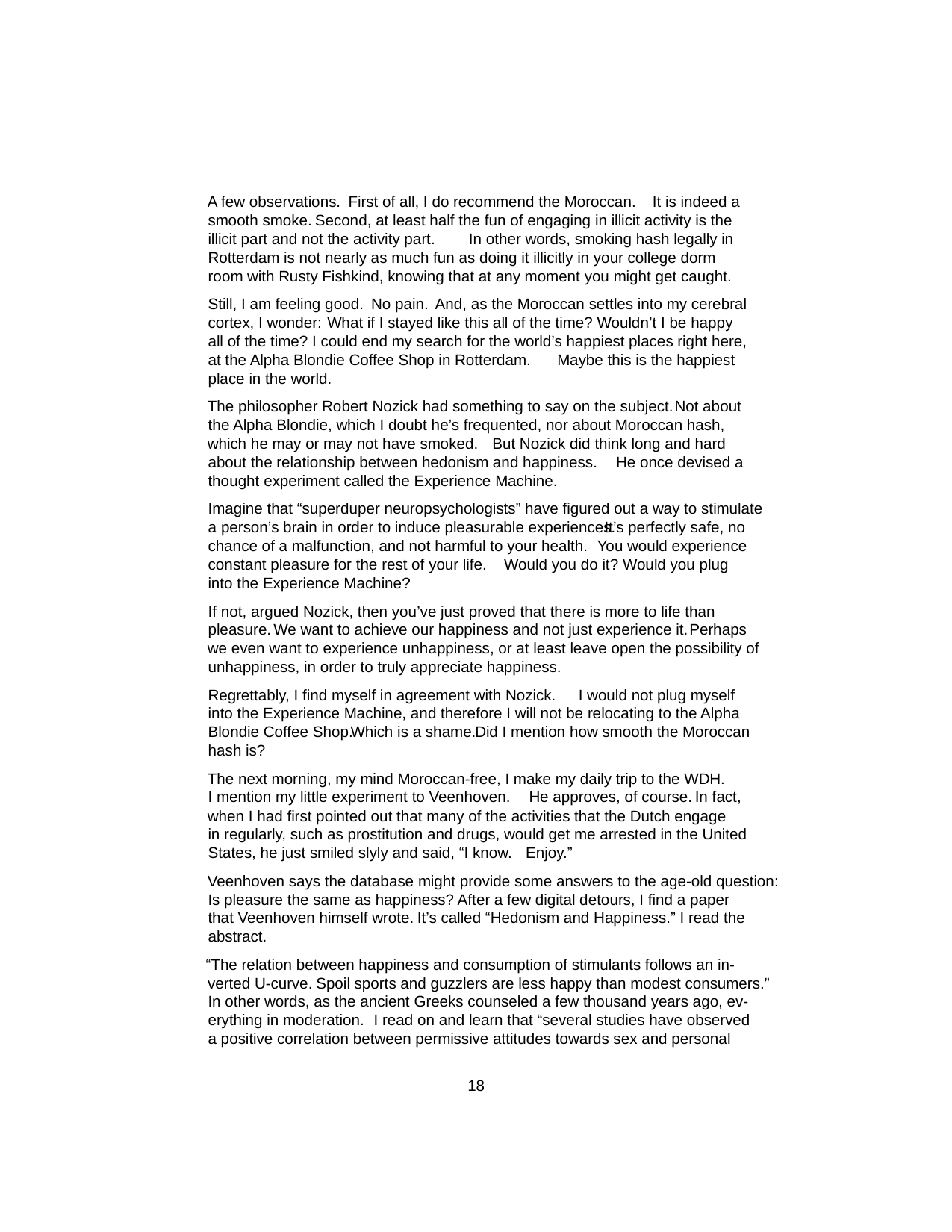

A few observations.
First of all, I do recommend the Moroccan.
It is indeed a
smooth smoke.
Second, at least half the fun of engaging in illicit activity is the
illicit part and not the activity part.
In other words, smoking hash legally in
Rotterdam is not nearly as much fun as doing it illicitly in your college dorm
room with Rusty Fishkind, knowing that at any moment you might get caught.
Still, I am feeling good.
No pain.
And, as the Moroccan settles into my cerebral
cortex, I wonder:
What if I stayed like this all of the time? Wouldn’t I be happy
all of the time? I could end my search for the world’s happiest places right here,
at the Alpha Blondie Coffee Shop in Rotterdam.
Maybe this is the happiest
place in the world.
The philosopher Robert Nozick had something to say on the subject.
Not about
the Alpha Blondie, which I doubt he’s frequented, nor about Moroccan hash,
which he may or may not have smoked.
But Nozick did think long and hard
about the relationship between hedonism and happiness.
He once devised a
thought experiment called the Experience Machine.
Imagine that “superduper neuropsychologists” have figured out a way to stimulate
a person’s brain in order to induce pleasurable experiences.
It’s perfectly safe, no
chance of a malfunction, and not harmful to your health.
You would experience
constant pleasure for the rest of your life.
Would you do it? Would you plug
into the Experience Machine?
If not, argued Nozick, then you’ve just proved that there is more to life than
pleasure.
We want to achieve our happiness and not just experience it.
Perhaps
we even want to experience unhappiness, or at least leave open the possibility of
unhappiness, in order to truly appreciate happiness.
Regrettably, I find myself in agreement with Nozick.
I would not plug myself
into the Experience Machine, and therefore I will not be relocating to the Alpha
Blondie Coffee Shop.
Which is a shame.
Did I mention how smooth the Moroccan
hash is?
The next morning, my mind Moroccan-free, I make my daily trip to the WDH.
I mention my little experiment to Veenhoven.
He approves, of course.
In fact,
when I had first pointed out that many of the activities that the Dutch engage
in regularly, such as prostitution and drugs, would get me arrested in the United
States, he just smiled slyly and said, “I know.
Enjoy.”
Veenhoven says the database might provide some answers to the age-old question:
Is pleasure the same as happiness? After a few digital detours, I find a paper
that Veenhoven himself wrote.
It’s called “Hedonism and Happiness.” I read the
abstract.
“The relation between happiness and consumption of stimulants follows an in-
verted U-curve.
Spoil sports and guzzlers are less happy than modest consumers.”
In other words, as the ancient Greeks counseled a few thousand years ago, ev-
erything in moderation.
I read on and learn that “several studies have observed
a positive correlation between permissive attitudes towards sex and personal
18